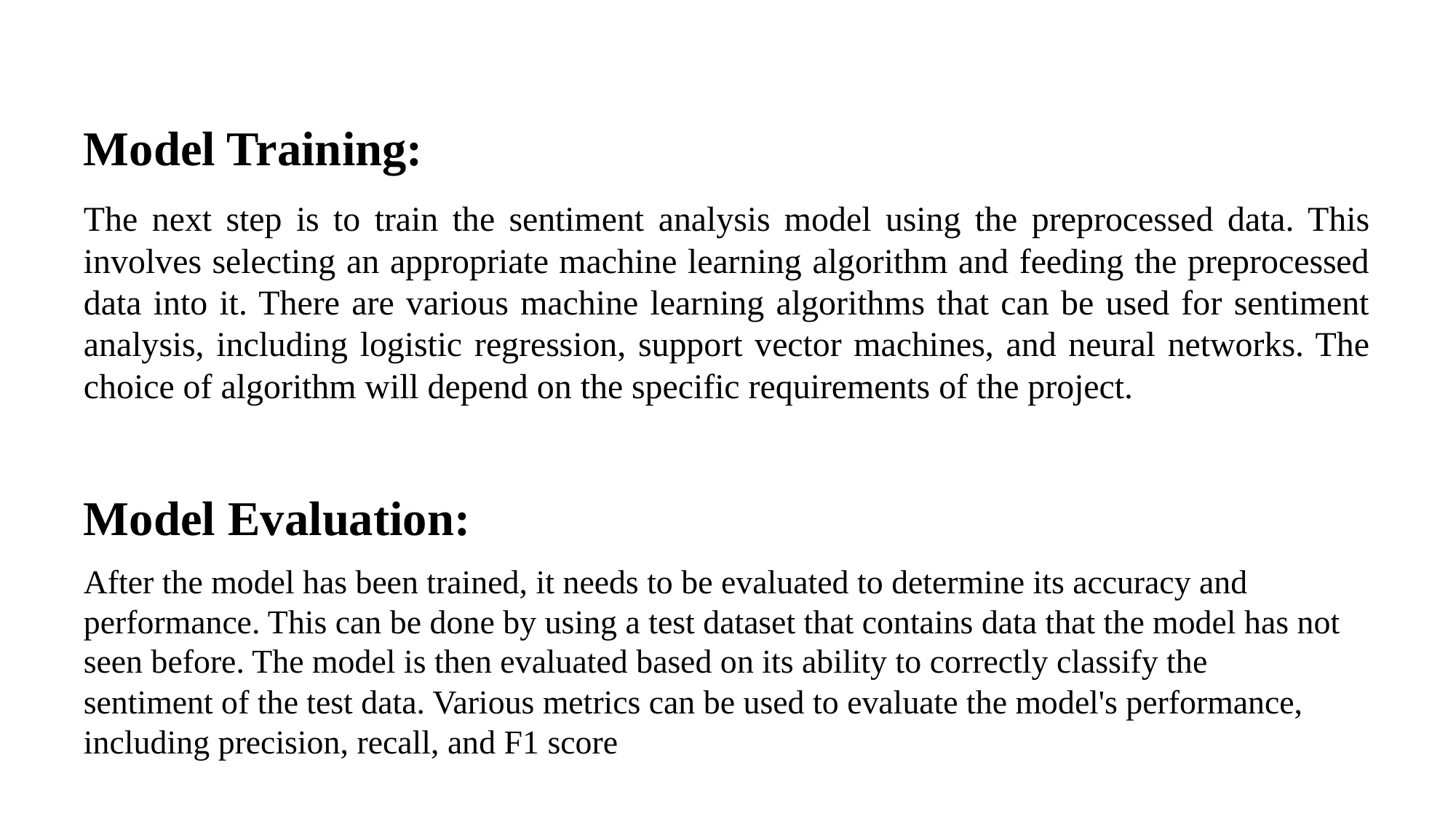

# Model Training:
The next step is to train the sentiment analysis model using the preprocessed data. This involves selecting an appropriate machine learning algorithm and feeding the preprocessed data into it. There are various machine learning algorithms that can be used for sentiment analysis, including logistic regression, support vector machines, and neural networks. The choice of algorithm will depend on the specific requirements of the project.

Model Evaluation:

After the model has been trained, it needs to be evaluated to determine its accuracy and performance. This can be done by using a test dataset that contains data that the model has not seen before. The model is then evaluated based on its ability to correctly classify the sentiment of the test data. Various metrics can be used to evaluate the model's performance, including precision, recall, and F1 score